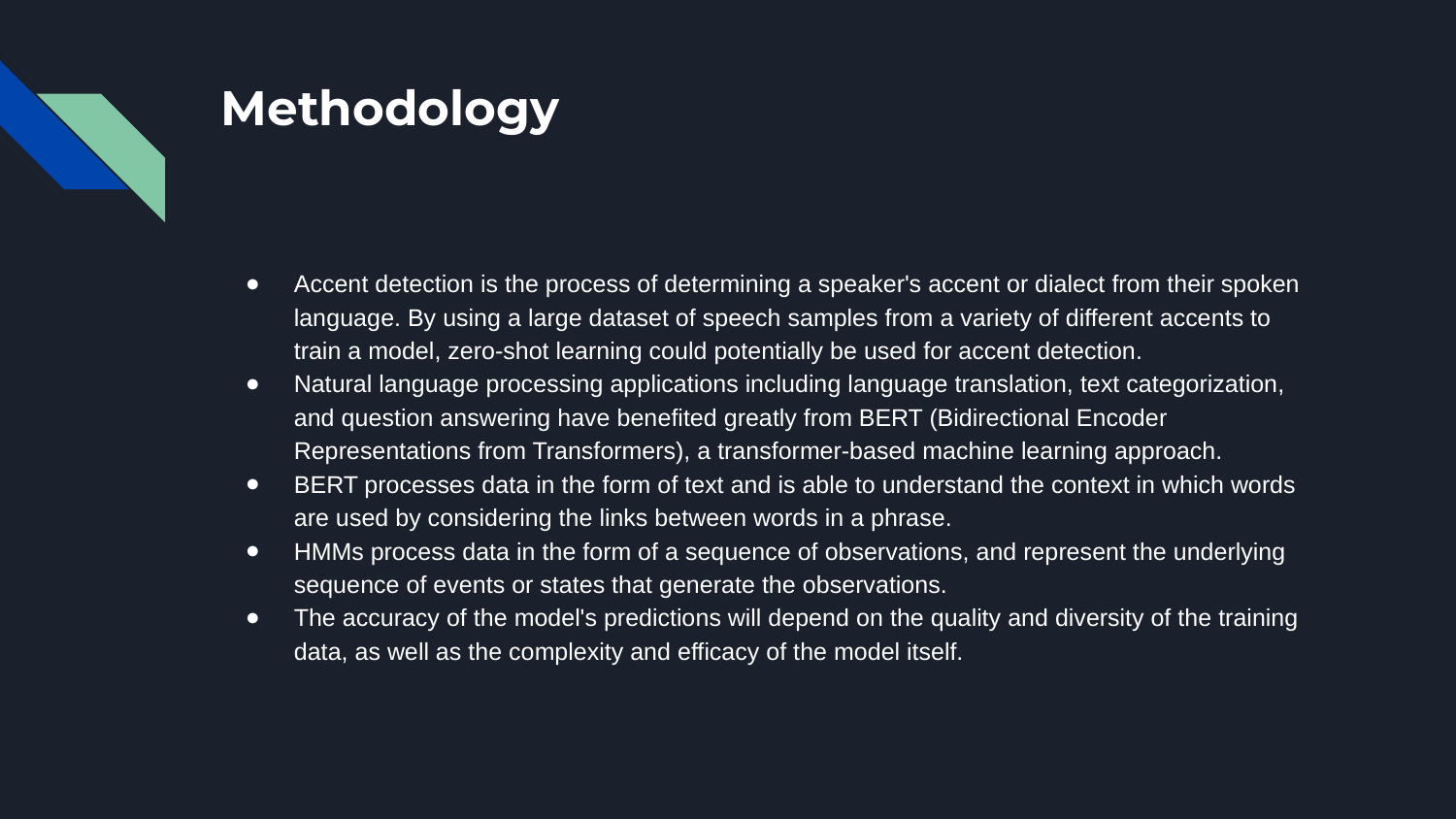

# Methodology
Accent detection is the process of determining a speaker's accent or dialect from their spoken language. By using a large dataset of speech samples from a variety of different accents to train a model, zero-shot learning could potentially be used for accent detection.
Natural language processing applications including language translation, text categorization, and question answering have benefited greatly from BERT (Bidirectional Encoder Representations from Transformers), a transformer-based machine learning approach.
BERT processes data in the form of text and is able to understand the context in which words are used by considering the links between words in a phrase.
HMMs process data in the form of a sequence of observations, and represent the underlying sequence of events or states that generate the observations.
The accuracy of the model's predictions will depend on the quality and diversity of the training data, as well as the complexity and efficacy of the model itself.